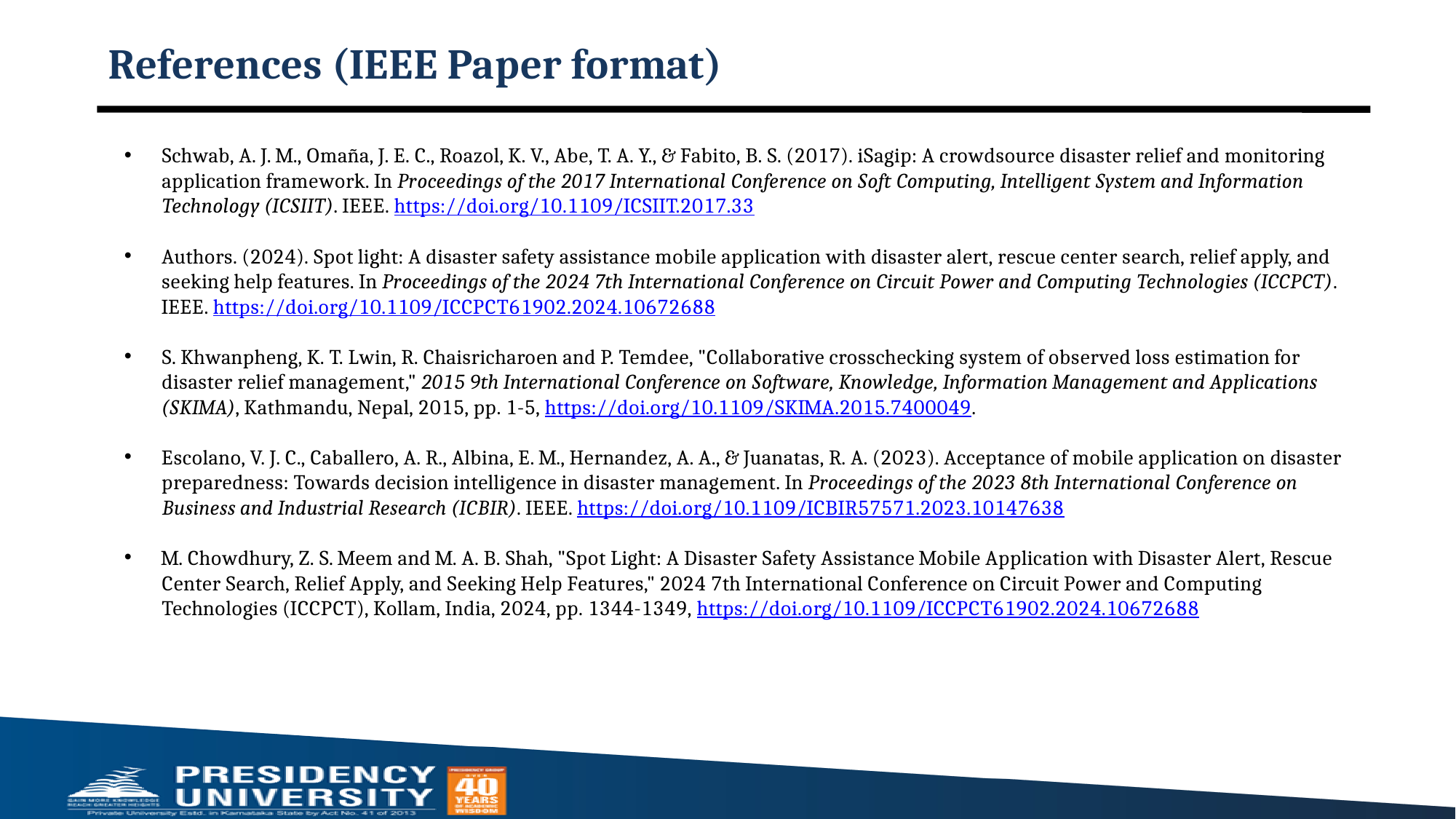

# References (IEEE Paper format)
Schwab, A. J. M., Omaña, J. E. C., Roazol, K. V., Abe, T. A. Y., & Fabito, B. S. (2017). iSagip: A crowdsource disaster relief and monitoring application framework. In Proceedings of the 2017 International Conference on Soft Computing, Intelligent System and Information Technology (ICSIIT). IEEE. https://doi.org/10.1109/ICSIIT.2017.33

Authors. (2024). Spot light: A disaster safety assistance mobile application with disaster alert, rescue center search, relief apply, and seeking help features. In Proceedings of the 2024 7th International Conference on Circuit Power and Computing Technologies (ICCPCT). IEEE. https://doi.org/10.1109/ICCPCT61902.2024.10672688

S. Khwanpheng, K. T. Lwin, R. Chaisricharoen and P. Temdee, "Collaborative crosschecking system of observed loss estimation for disaster relief management," 2015 9th International Conference on Software, Knowledge, Information Management and Applications (SKIMA), Kathmandu, Nepal, 2015, pp. 1-5, https://doi.org/10.1109/SKIMA.2015.7400049.

Escolano, V. J. C., Caballero, A. R., Albina, E. M., Hernandez, A. A., & Juanatas, R. A. (2023). Acceptance of mobile application on disaster preparedness: Towards decision intelligence in disaster management. In Proceedings of the 2023 8th International Conference on Business and Industrial Research (ICBIR). IEEE. https://doi.org/10.1109/ICBIR57571.2023.10147638

M. Chowdhury, Z. S. Meem and M. A. B. Shah, "Spot Light: A Disaster Safety Assistance Mobile Application with Disaster Alert, Rescue Center Search, Relief Apply, and Seeking Help Features," 2024 7th International Conference on Circuit Power and Computing Technologies (ICCPCT), Kollam, India, 2024, pp. 1344-1349, https://doi.org/10.1109/ICCPCT61902.2024.10672688